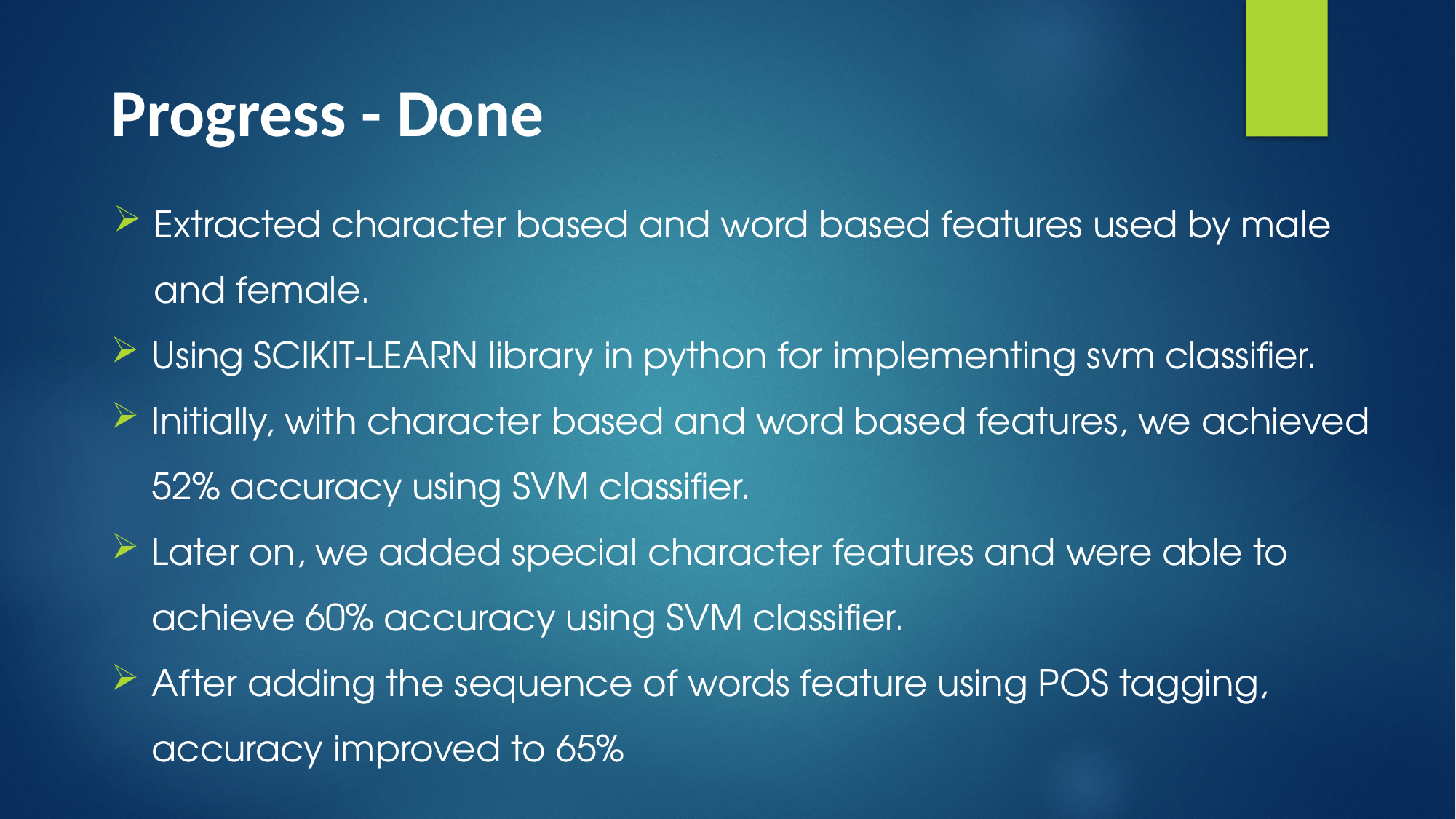

# Progress - Done
Extracted character based and word based features used by male and female.
Using SCIKIT-LEARN library in python for implementing svm classifier.
Initially, with character based and word based features, we achieved 52% accuracy using SVM classifier.
Later on, we added special character features and were able to achieve 60% accuracy using SVM classifier.
After adding the sequence of words feature using POS tagging, accuracy improved to 65%